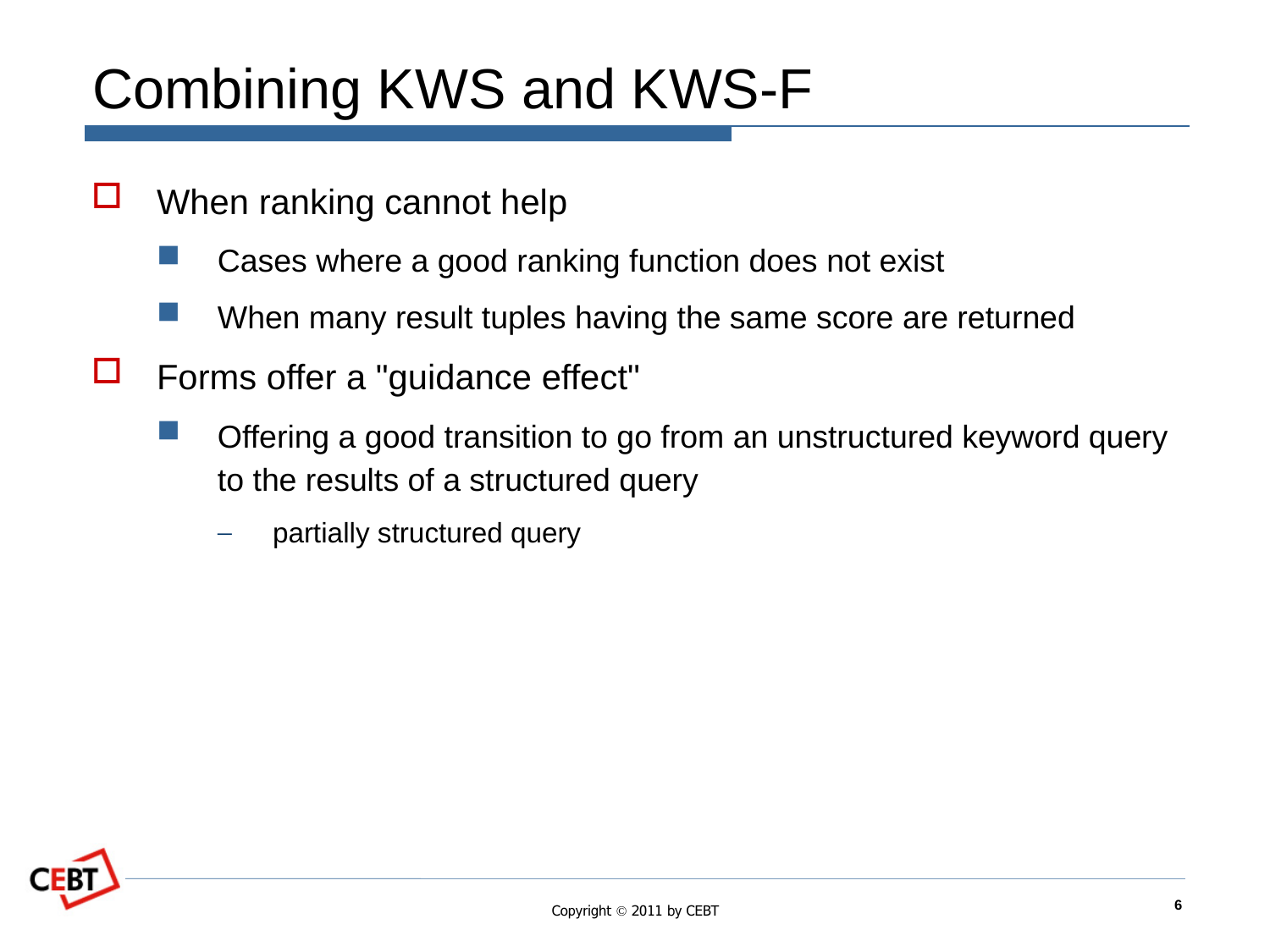

# Combining KWS and KWS-F
When ranking cannot help
Cases where a good ranking function does not exist
When many result tuples having the same score are returned
Forms offer a "guidance effect"
Offering a good transition to go from an unstructured keyword query to the results of a structured query
partially structured query
6